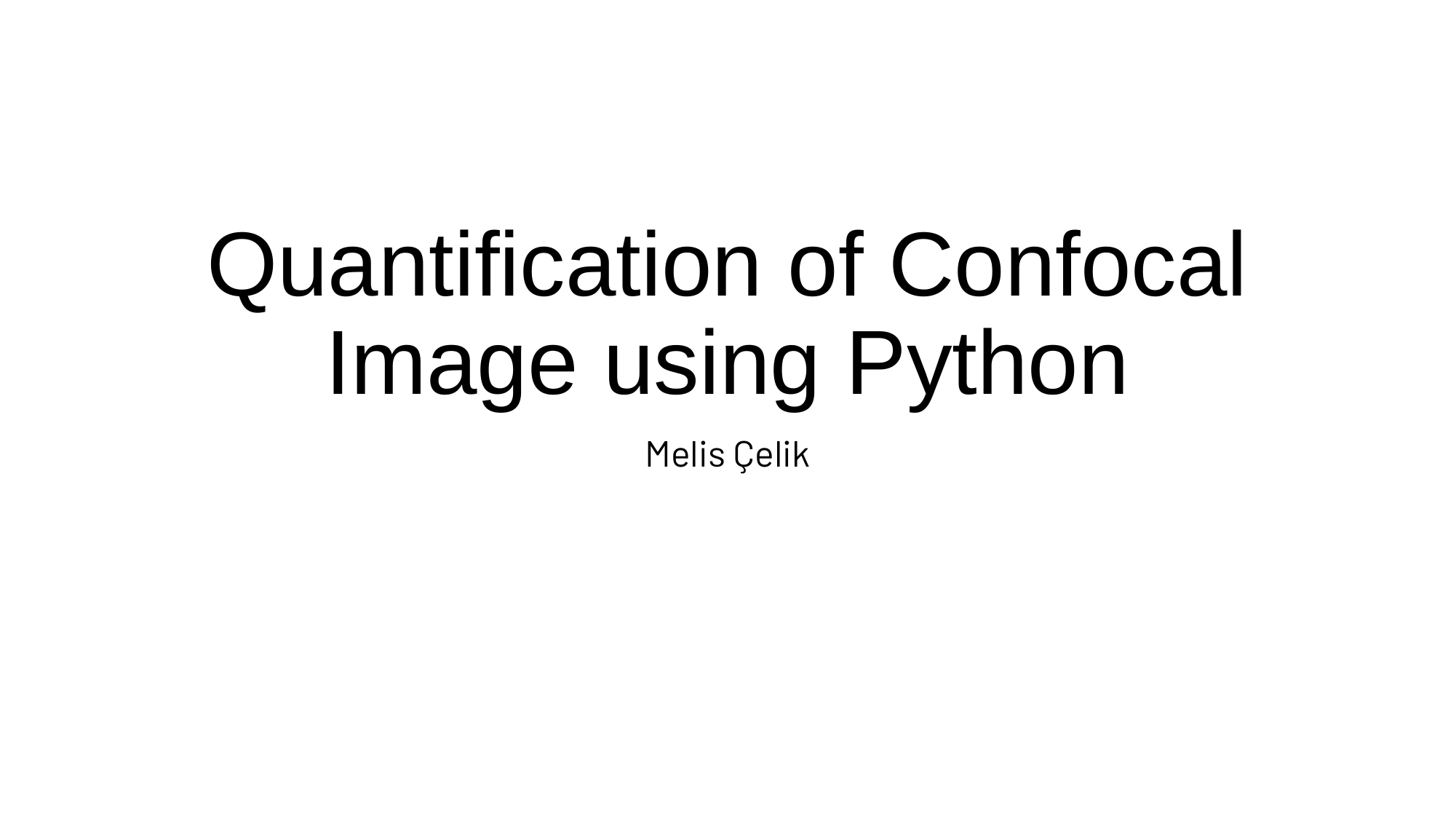

# Quantification of Confocal Image using Python
Melis Çelik